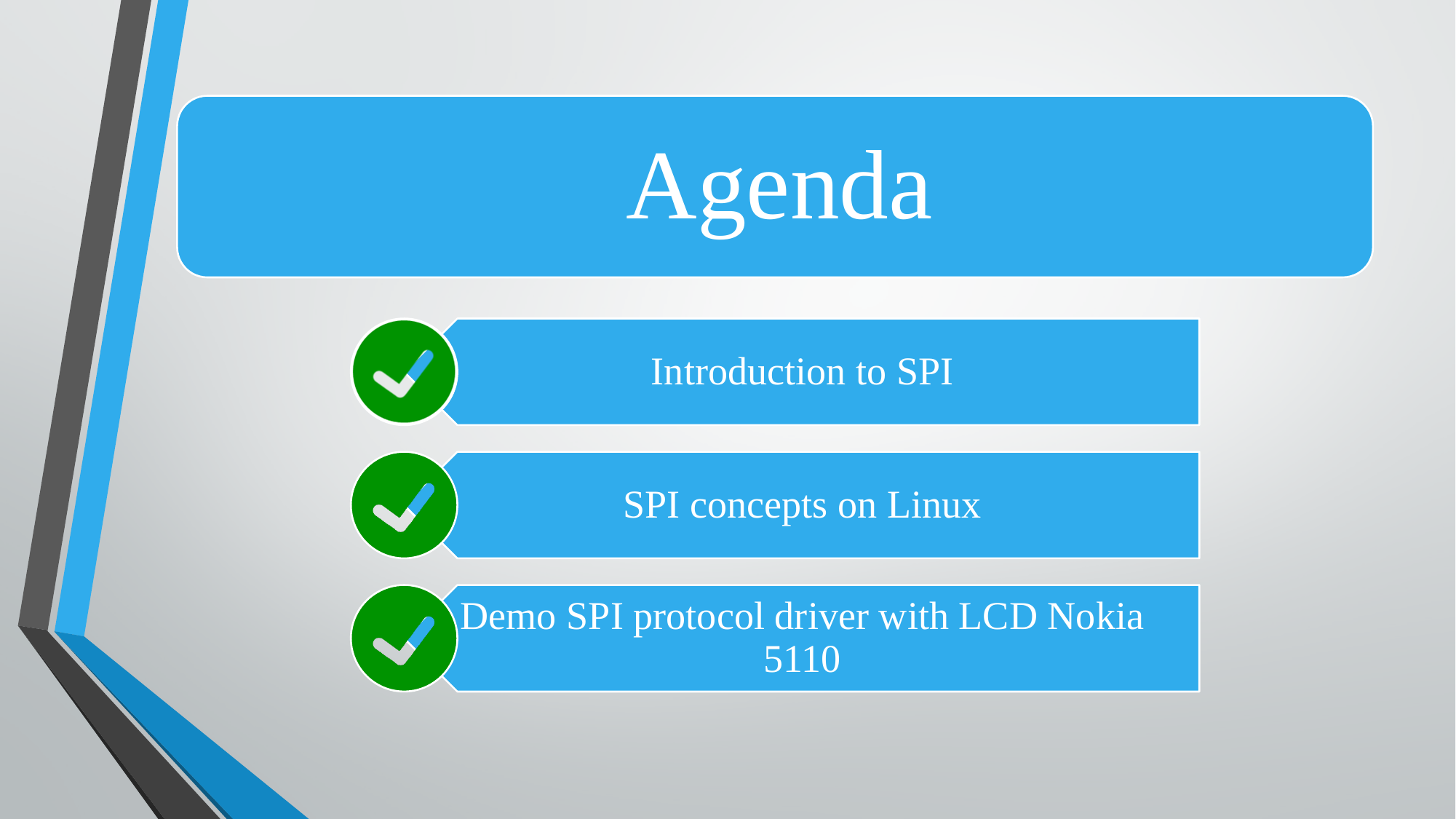

Agenda
Introduction to SPI
SPI concepts on Linux
Demo SPI protocol driver with LCD Nokia 5110